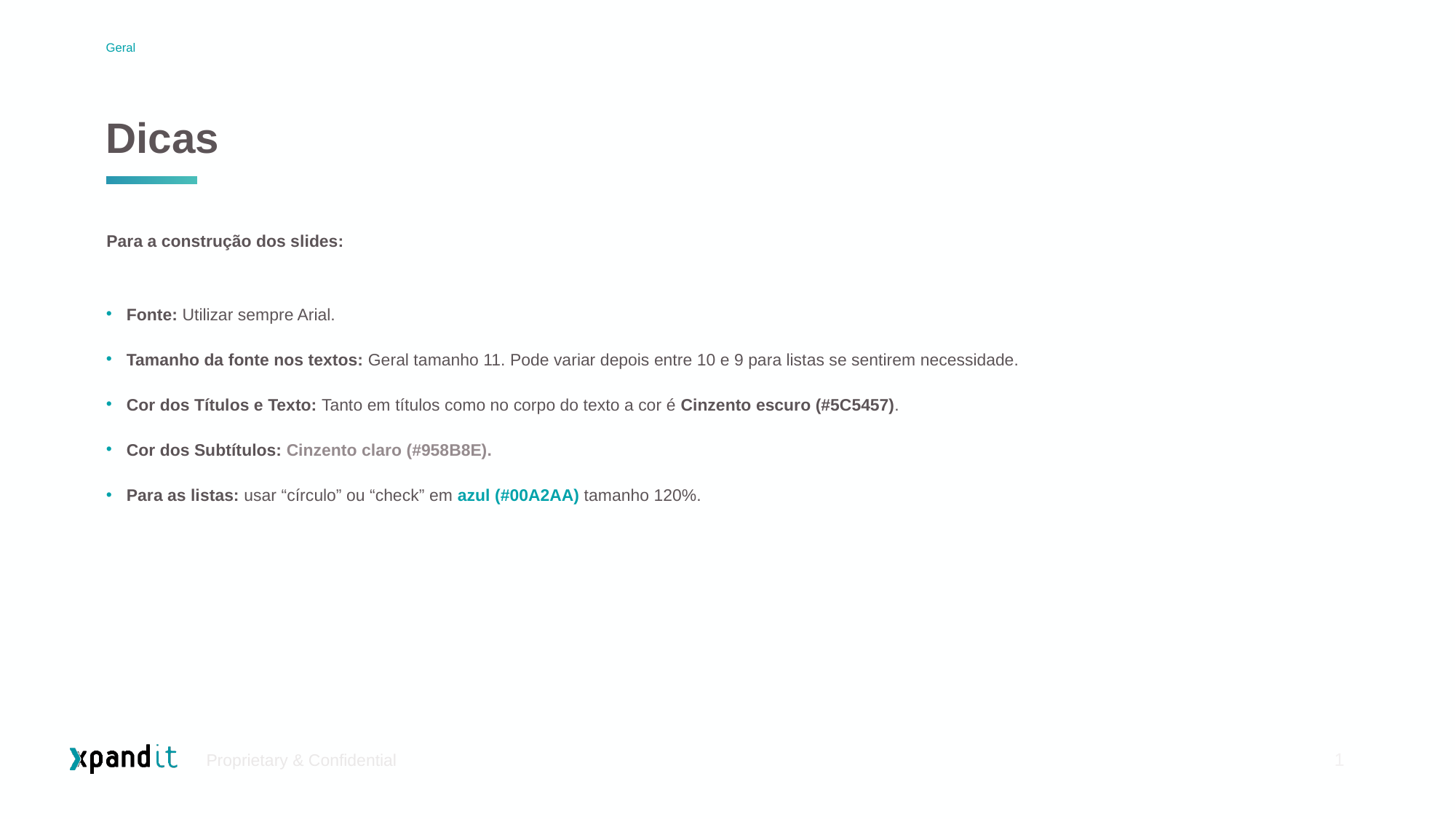

Geral
# Dicas
Para a construção dos slides:
Fonte: Utilizar sempre Arial.
Tamanho da fonte nos textos: Geral tamanho 11. Pode variar depois entre 10 e 9 para listas se sentirem necessidade.
Cor dos Títulos e Texto: Tanto em títulos como no corpo do texto a cor é Cinzento escuro (#5C5457).
Cor dos Subtítulos: Cinzento claro (#958B8E).
Para as listas: usar “círculo” ou “check” em azul (#00A2AA) tamanho 120%.
1